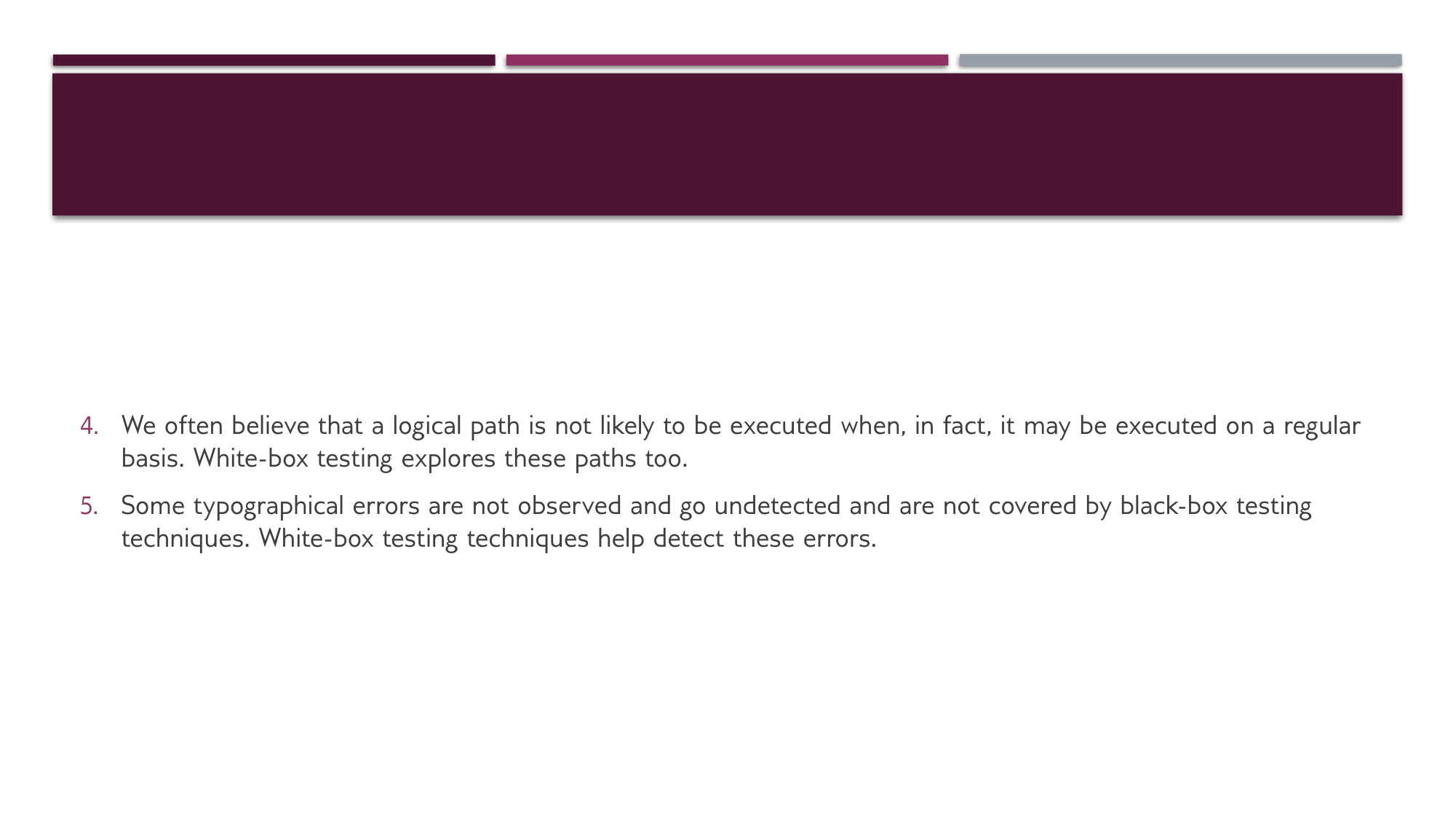

#
We often believe that a logical path is not likely to be executed when, in fact, it may be executed on a regular basis. White-box testing explores these paths too.
Some typographical errors are not observed and go undetected and are not covered by black-box testing techniques. White-box testing techniques help detect these errors.